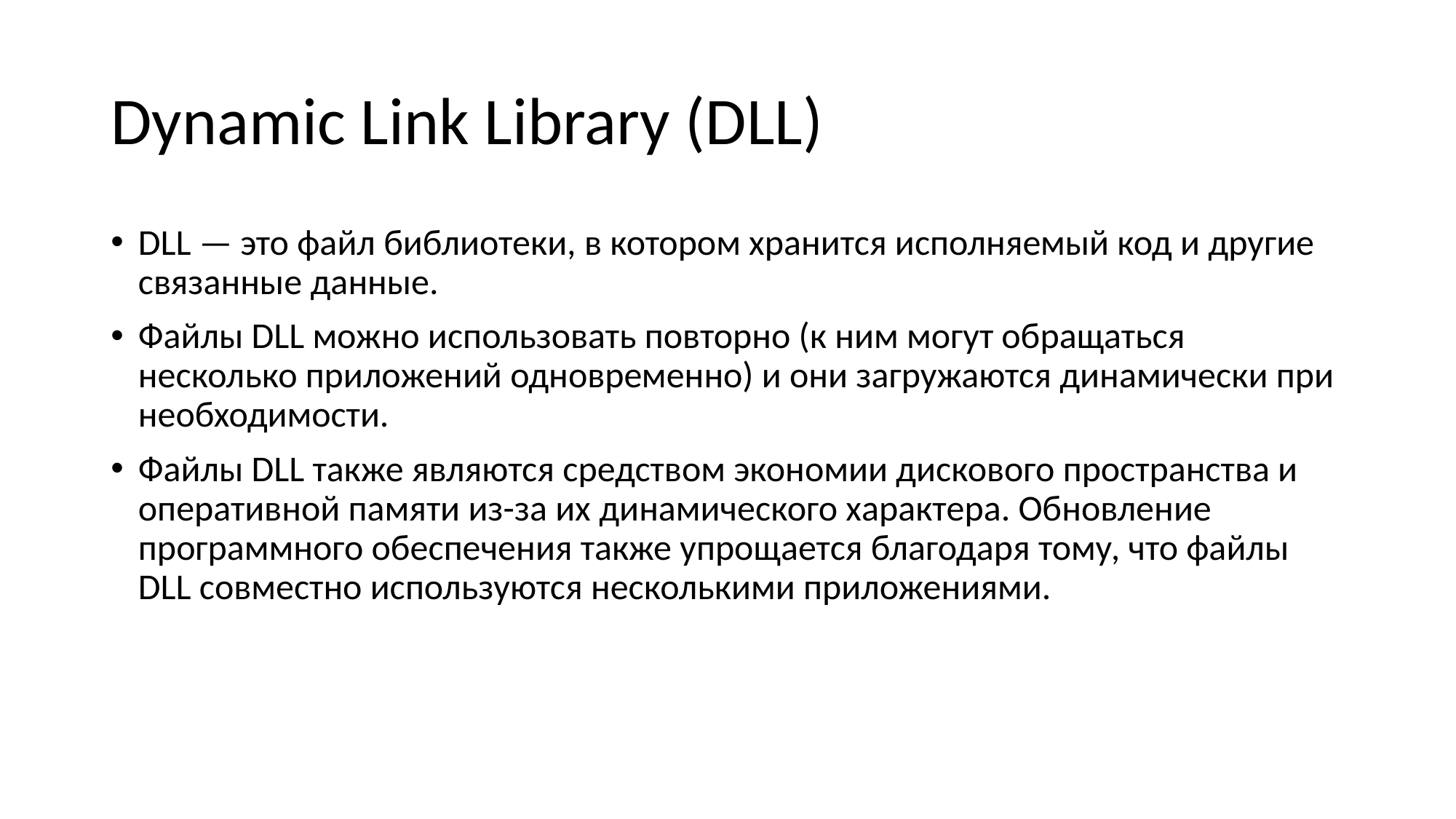

# Dynamic Link Library (DLL)
DLL — это файл библиотеки, в котором хранится исполняемый код и другие связанные данные.
Файлы DLL можно использовать повторно (к ним могут обращаться несколько приложений одновременно) и они загружаются динамически при необходимости.
Файлы DLL также являются средством экономии дискового пространства и оперативной памяти из-за их динамического характера. Обновление программного обеспечения также упрощается благодаря тому, что файлы DLL совместно используются несколькими приложениями.